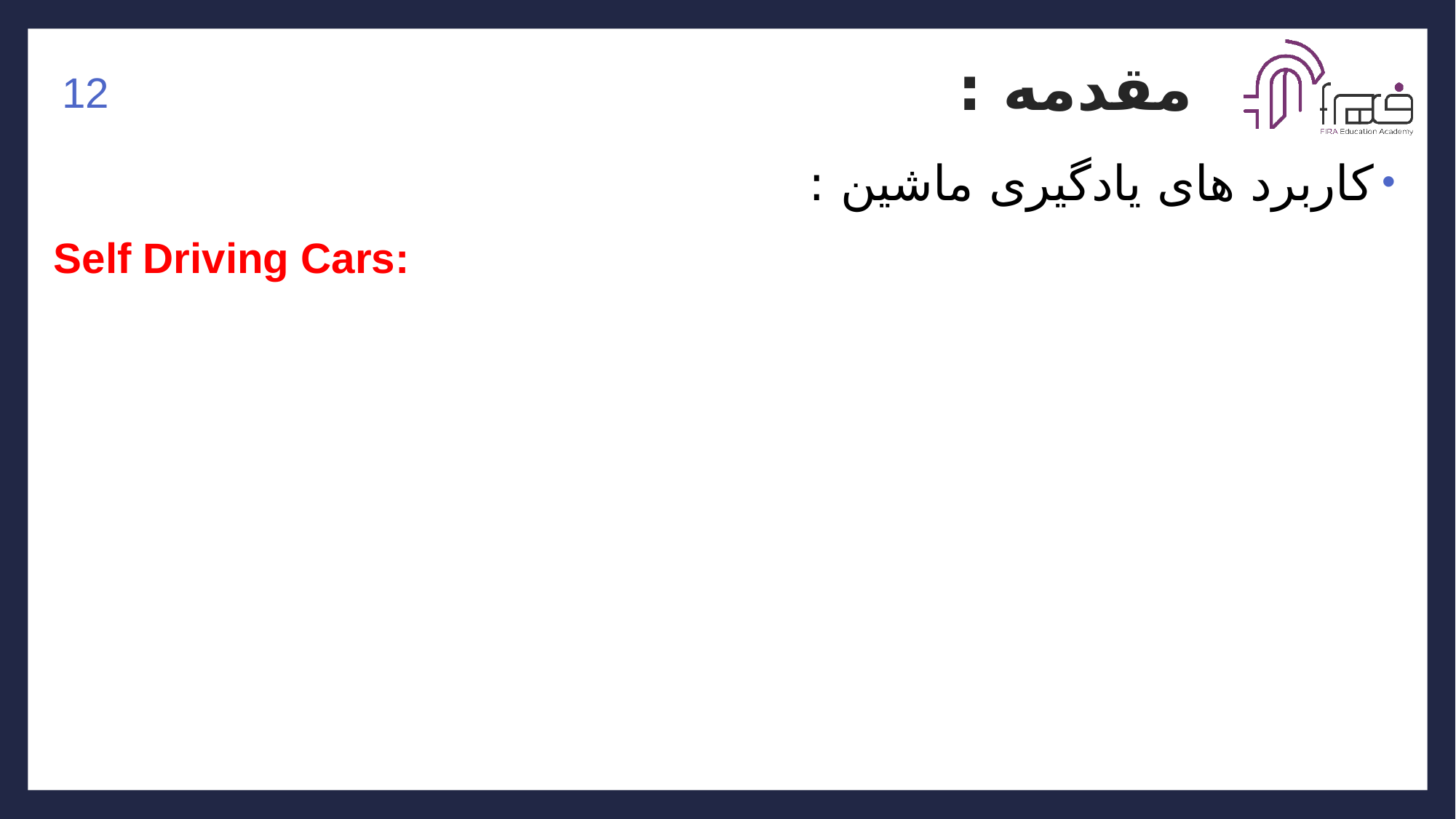

12
# مقدمه :
کاربرد های یادگیری ماشین :
Self Driving Cars: